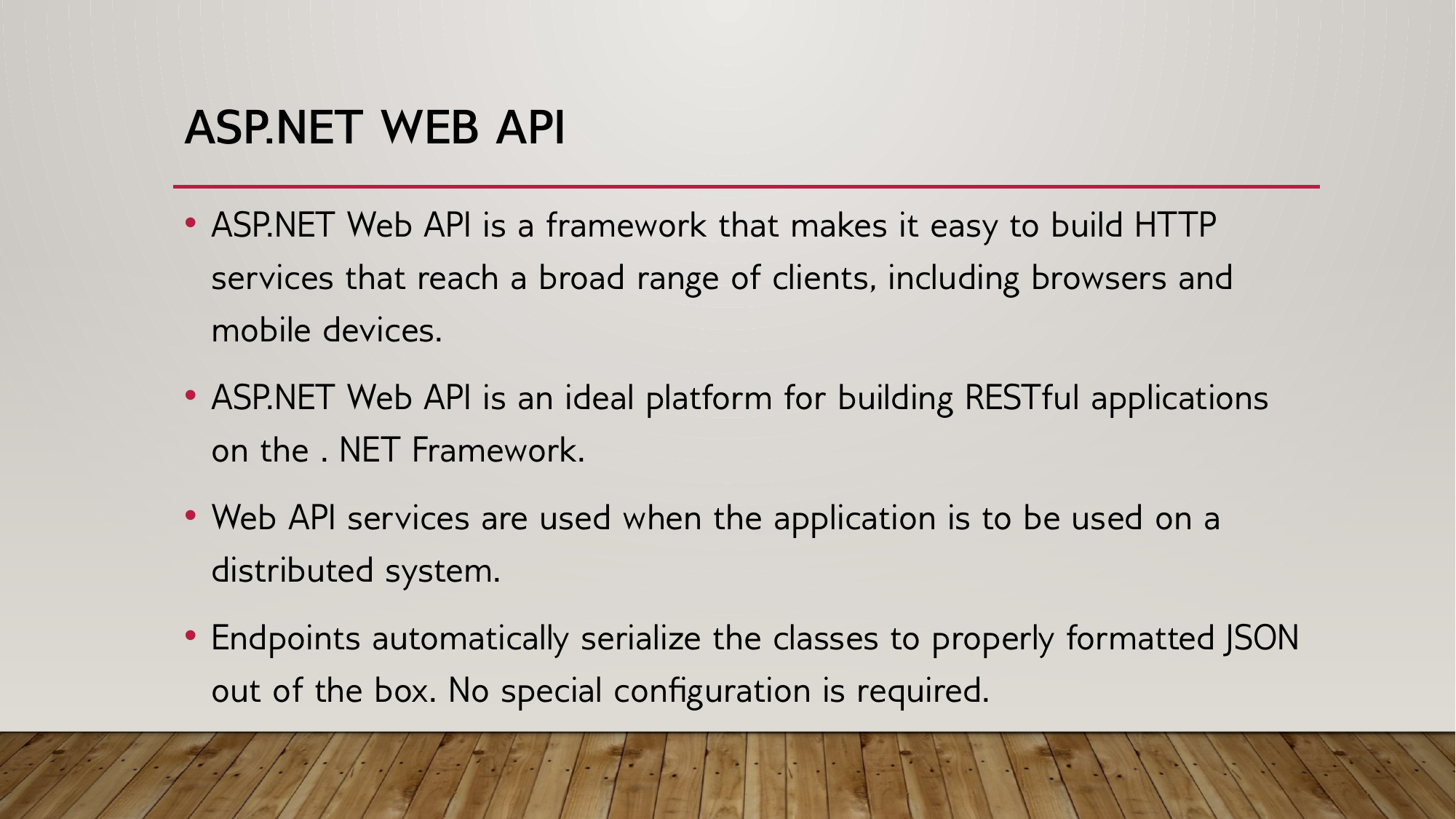

# ASP.NET Web API
ASP.NET Web API is a framework that makes it easy to build HTTP services that reach a broad range of clients, including browsers and mobile devices.
ASP.NET Web API is an ideal platform for building RESTful applications on the . NET Framework.
Web API services are used when the application is to be used on a distributed system.
Endpoints automatically serialize the classes to properly formatted JSON out of the box. No special configuration is required.